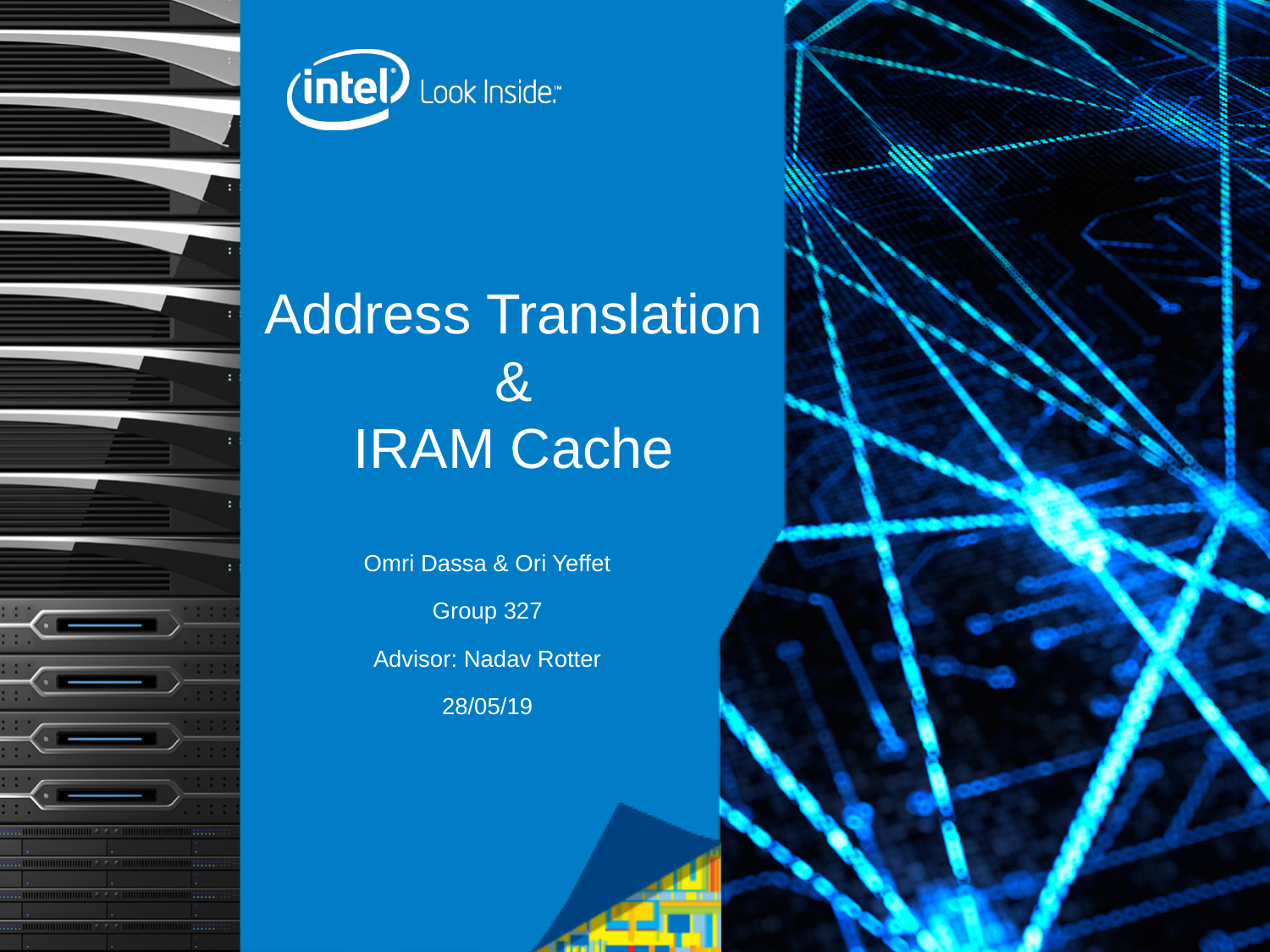

# Address Translation & IRAM Cache
Omri Dassa & Ori Yeffet
Group 327
Advisor: Nadav Rotter
28/05/19